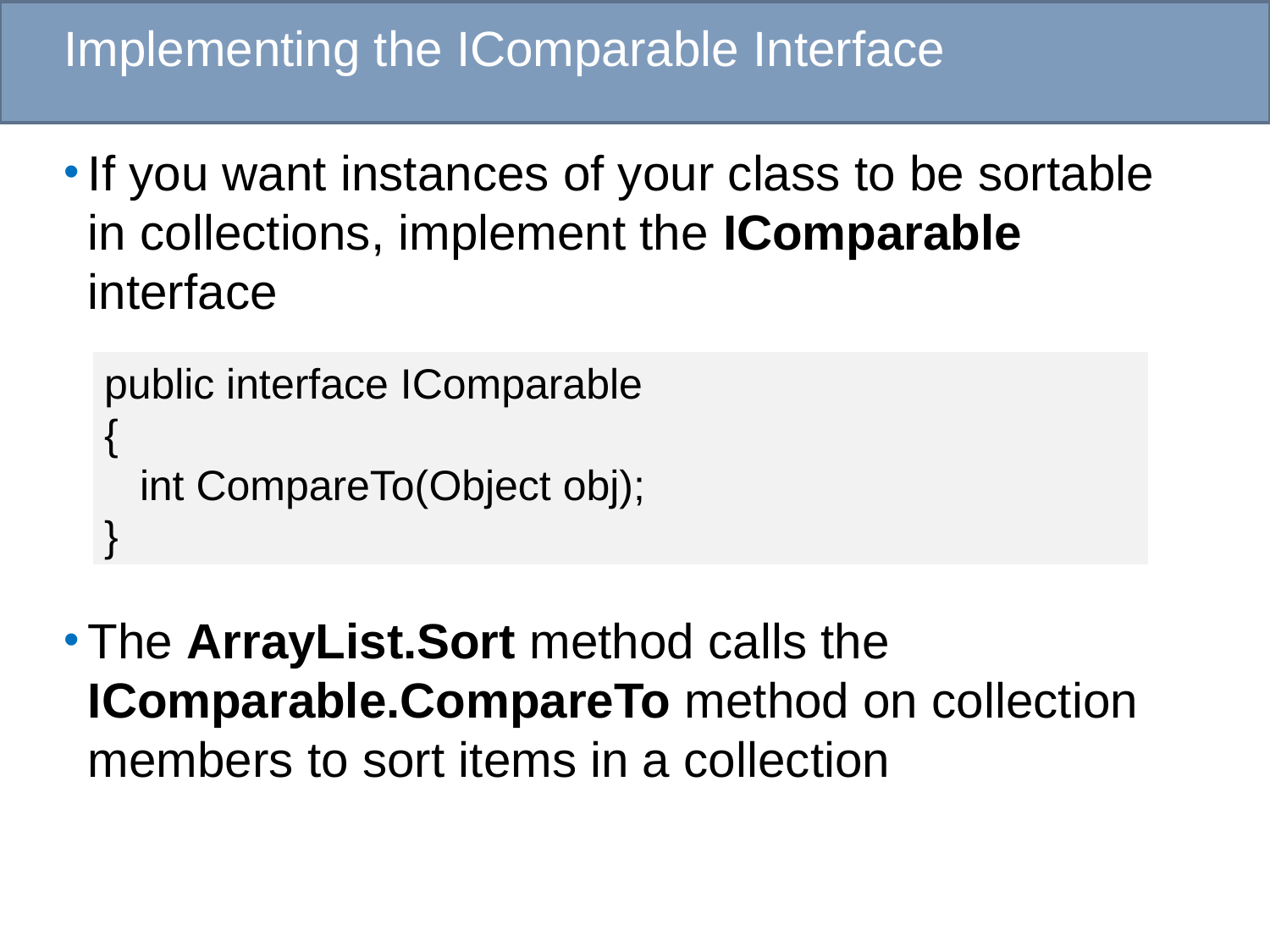

# Implementing the IComparable Interface
If you want instances of your class to be sortable in collections, implement the IComparable interface

The ArrayList.Sort method calls the IComparable.CompareTo method on collection members to sort items in a collection
public interface IComparable
{
   int CompareTo(Object obj);
}